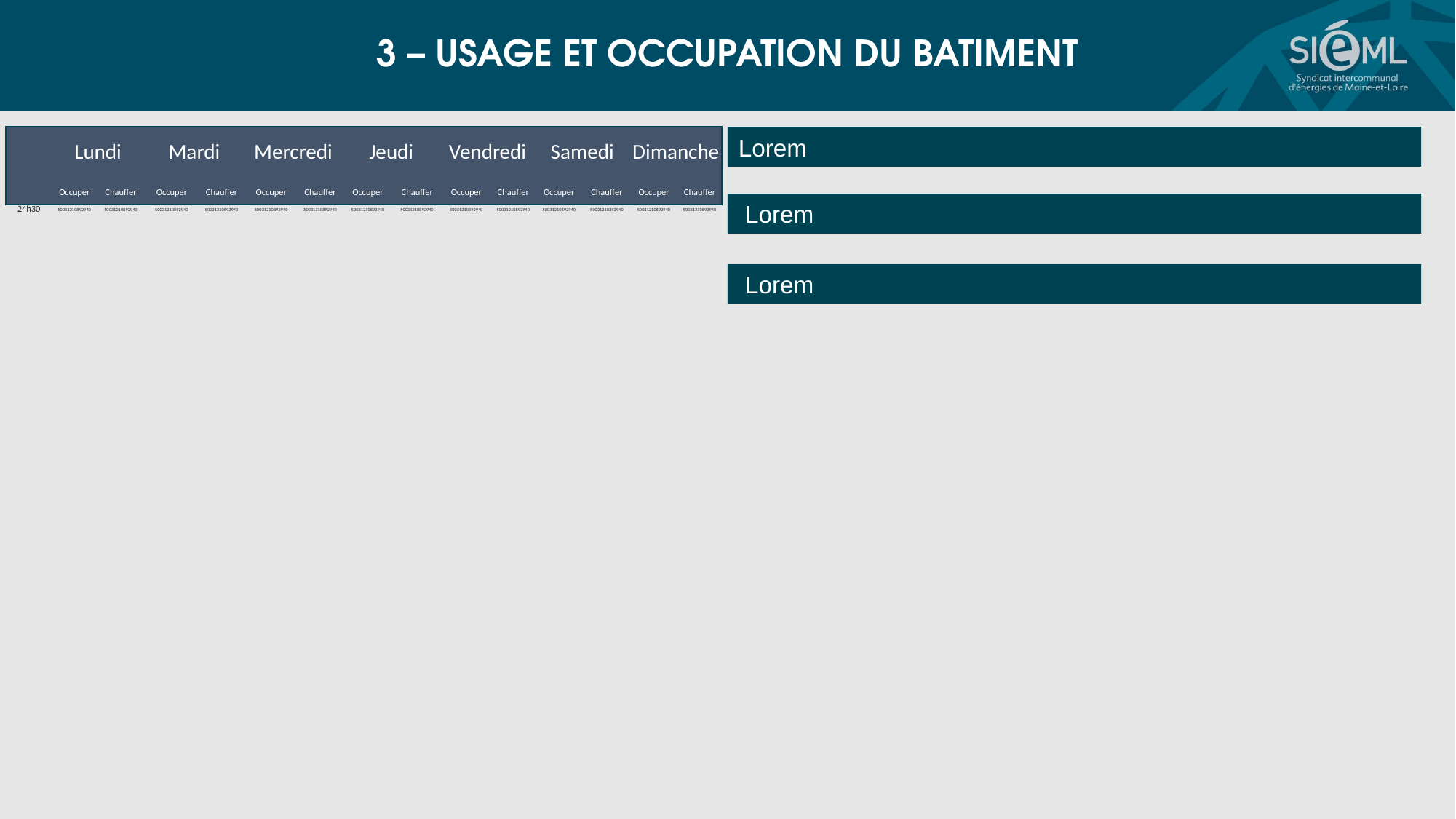

3 – USAGE ET OCCUPATION DU BATIMENT
|  | Lundi |  | Mardi |  | Mercredi |  | Jeudi |  | Vendredi |  | Samedi |  | Dimanche |  |
| --- | --- | --- | --- | --- | --- | --- | --- | --- | --- | --- | --- | --- | --- | --- |
|  | Occuper | Chauffer | Occuper | Chauffer | Occuper | Chauffer | Occuper | Chauffer | Occuper | Chauffer | Occuper | Chauffer | Occuper | Chauffer |
| 24h30 | 50031210892940 | 50031210892940 | 50031210892940 | 50031210892940 | 50031210892940 | 50031210892940 | 50031210892940 | 50031210892940 | 50031210892940 | 50031210892940 | 50031210892940 | 50031210892940 | 50031210892940 | 50031210892940 |
Lorem
 Lorem
 Lorem